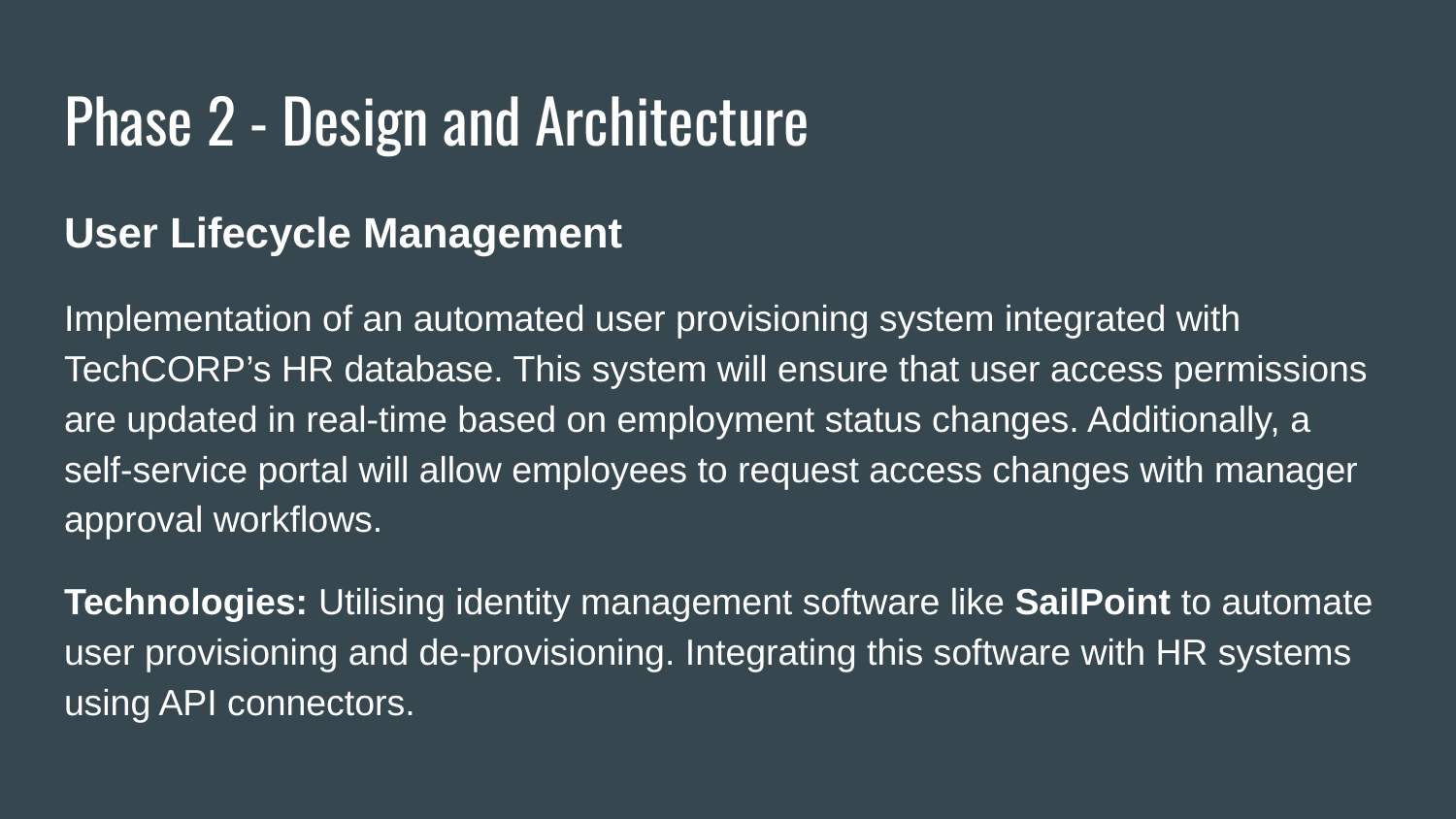

# Phase 2 - Design and Architecture
User Lifecycle Management
Implementation of an automated user provisioning system integrated with TechCORP’s HR database. This system will ensure that user access permissions are updated in real-time based on employment status changes. Additionally, a self-service portal will allow employees to request access changes with manager approval workflows.
Technologies: Utilising identity management software like SailPoint to automate user provisioning and de-provisioning. Integrating this software with HR systems using API connectors.